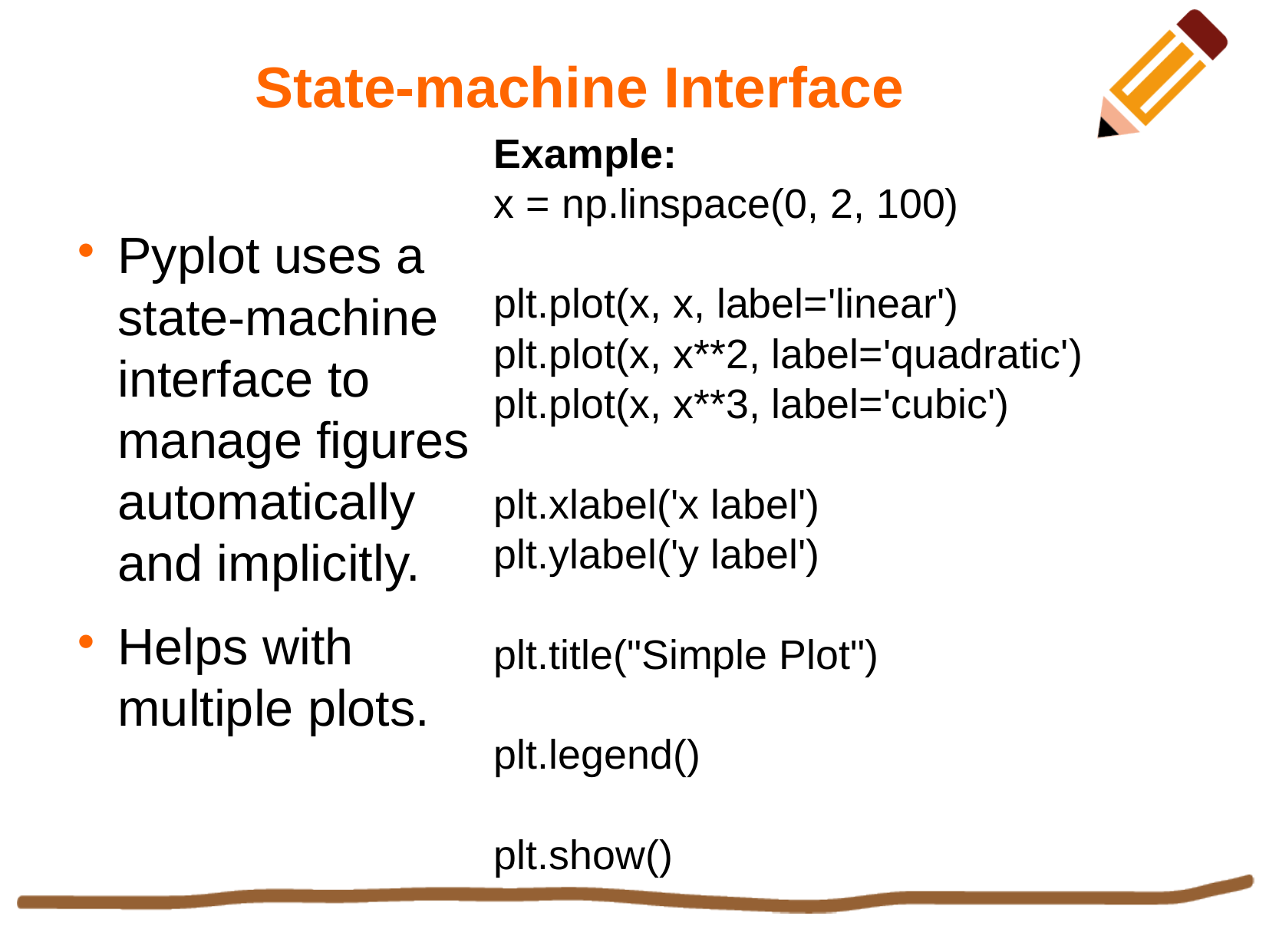

State-machine Interface
Example:
x = np.linspace(0, 2, 100)

plt.plot(x, x, label='linear')
plt.plot(x, x**2, label='quadratic')
plt.plot(x, x**3, label='cubic')

plt.xlabel('x label')
plt.ylabel('y label')

plt.title("Simple Plot")

plt.legend()

plt.show()
Pyplot uses a state-machine interface to manage figures automatically and implicitly.
Helps with multiple plots.